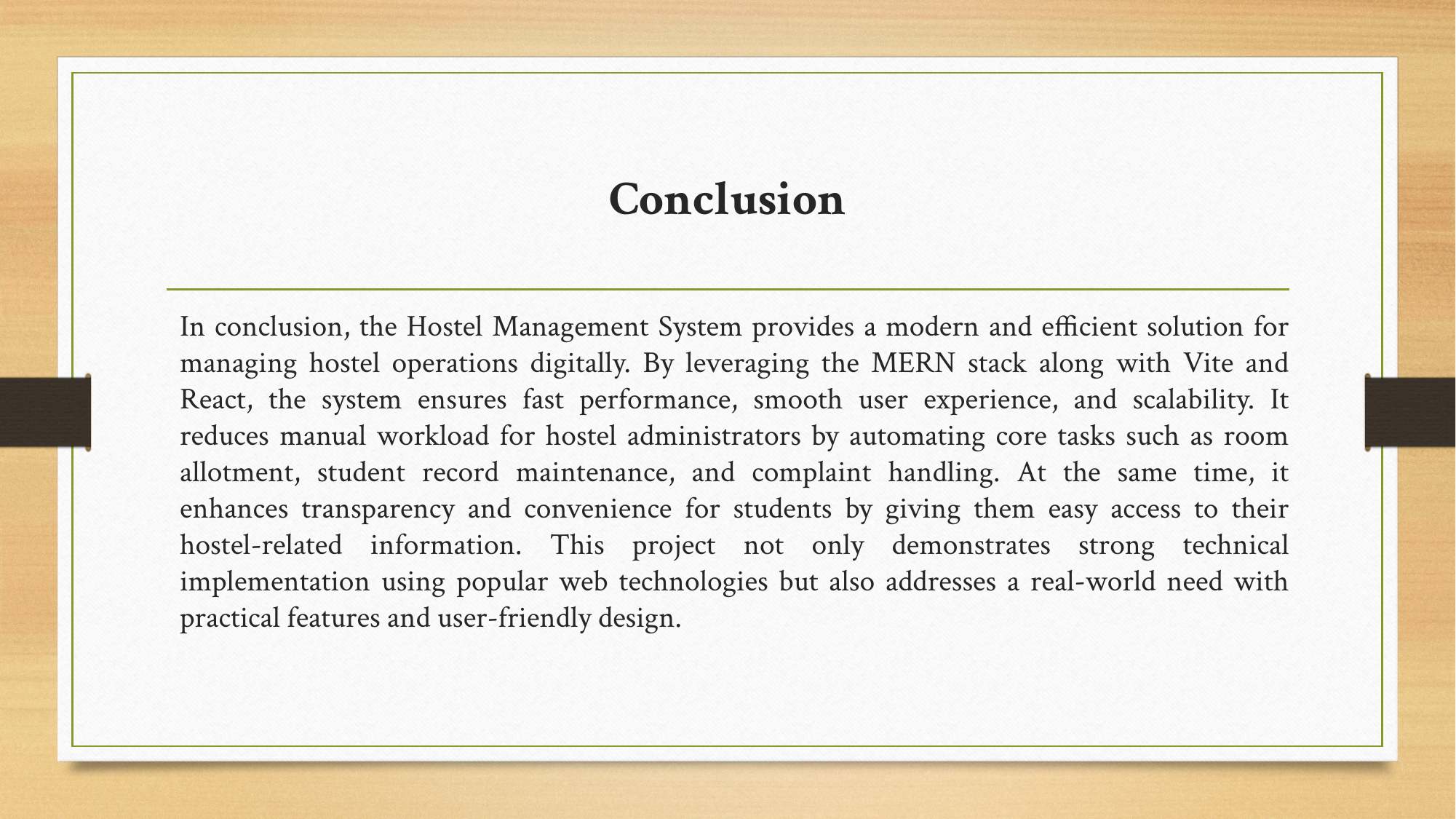

# Conclusion
In conclusion, the Hostel Management System provides a modern and efficient solution for managing hostel operations digitally. By leveraging the MERN stack along with Vite and React, the system ensures fast performance, smooth user experience, and scalability. It reduces manual workload for hostel administrators by automating core tasks such as room allotment, student record maintenance, and complaint handling. At the same time, it enhances transparency and convenience for students by giving them easy access to their hostel-related information. This project not only demonstrates strong technical implementation using popular web technologies but also addresses a real-world need with practical features and user-friendly design.